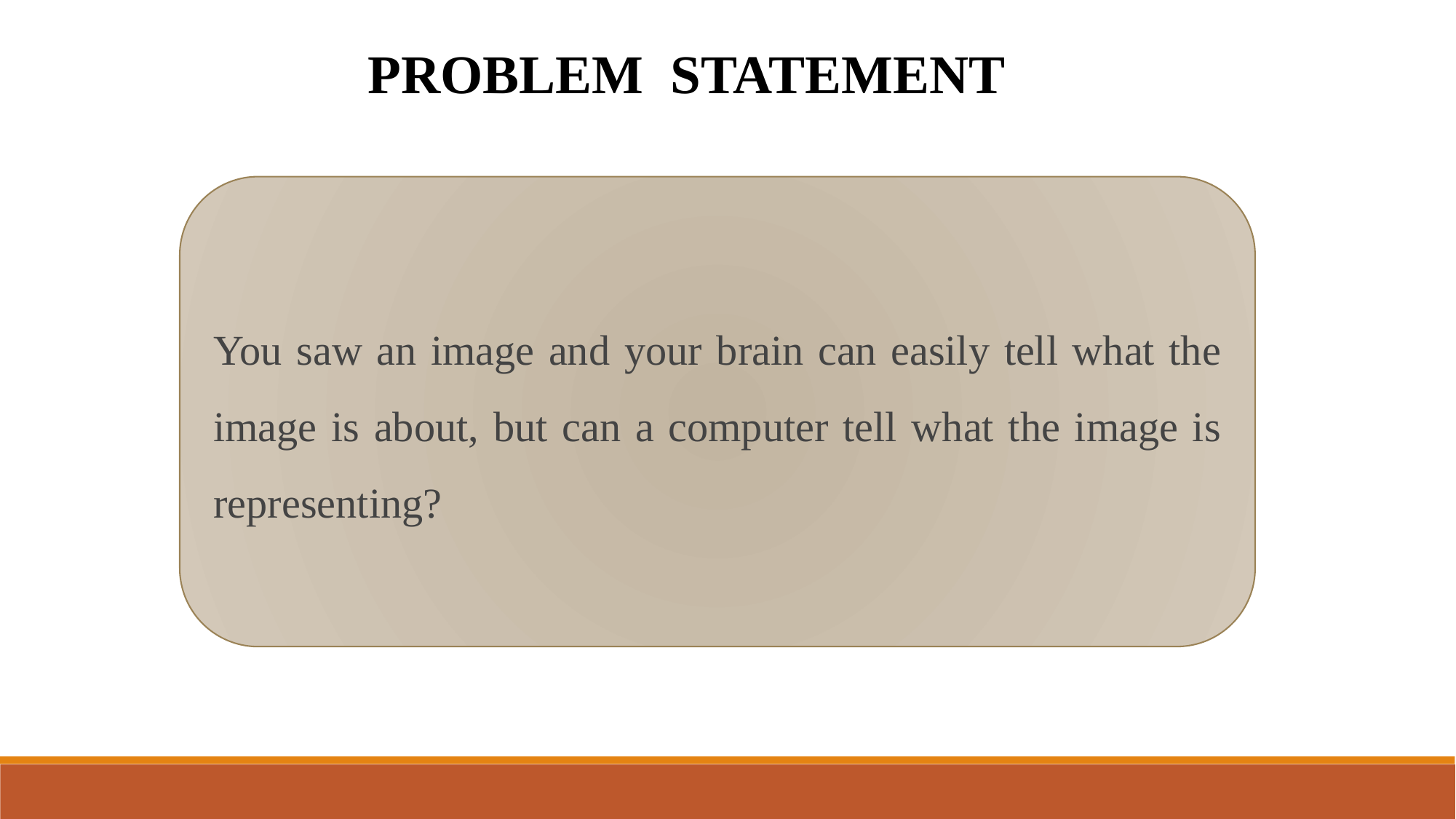

PROBLEM  STATEMENT

You saw an image and your brain can easily tell what the image is about, but can a computer tell what the image is representing?